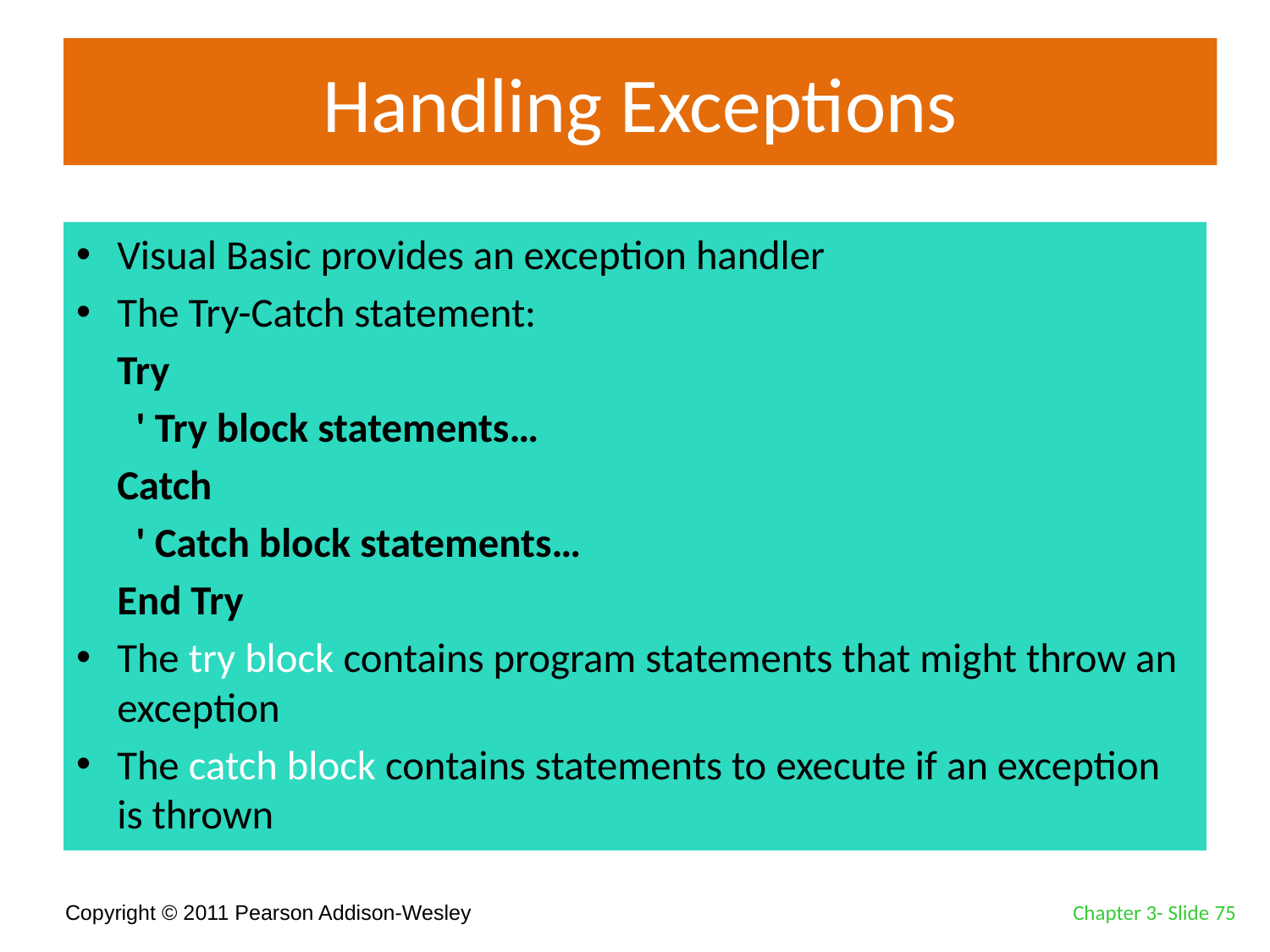

# Handling Exceptions
Visual Basic provides an exception handler
The Try-Catch statement:
		Try
		  ' Try block statements…
		Catch
		  ' Catch block statements…
		End Try
The try block contains program statements that might throw an exception
The catch block contains statements to execute if an exception is thrown

Chapter 3- Slide 75